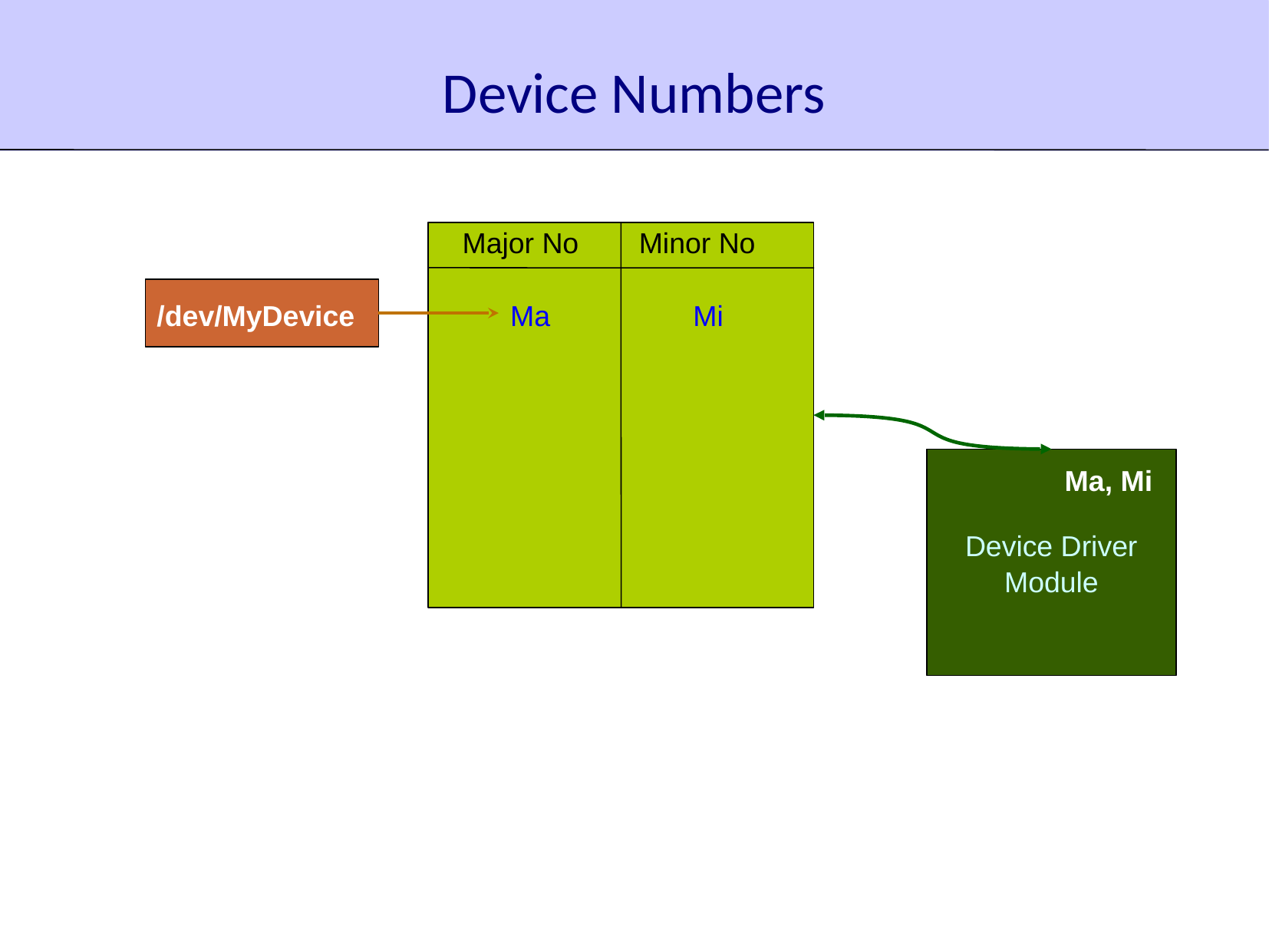

# Device Numbers
Major No
Minor No

/dev/MyDevice
Ma
Mi
Device Driver
Module
Ma, Mi